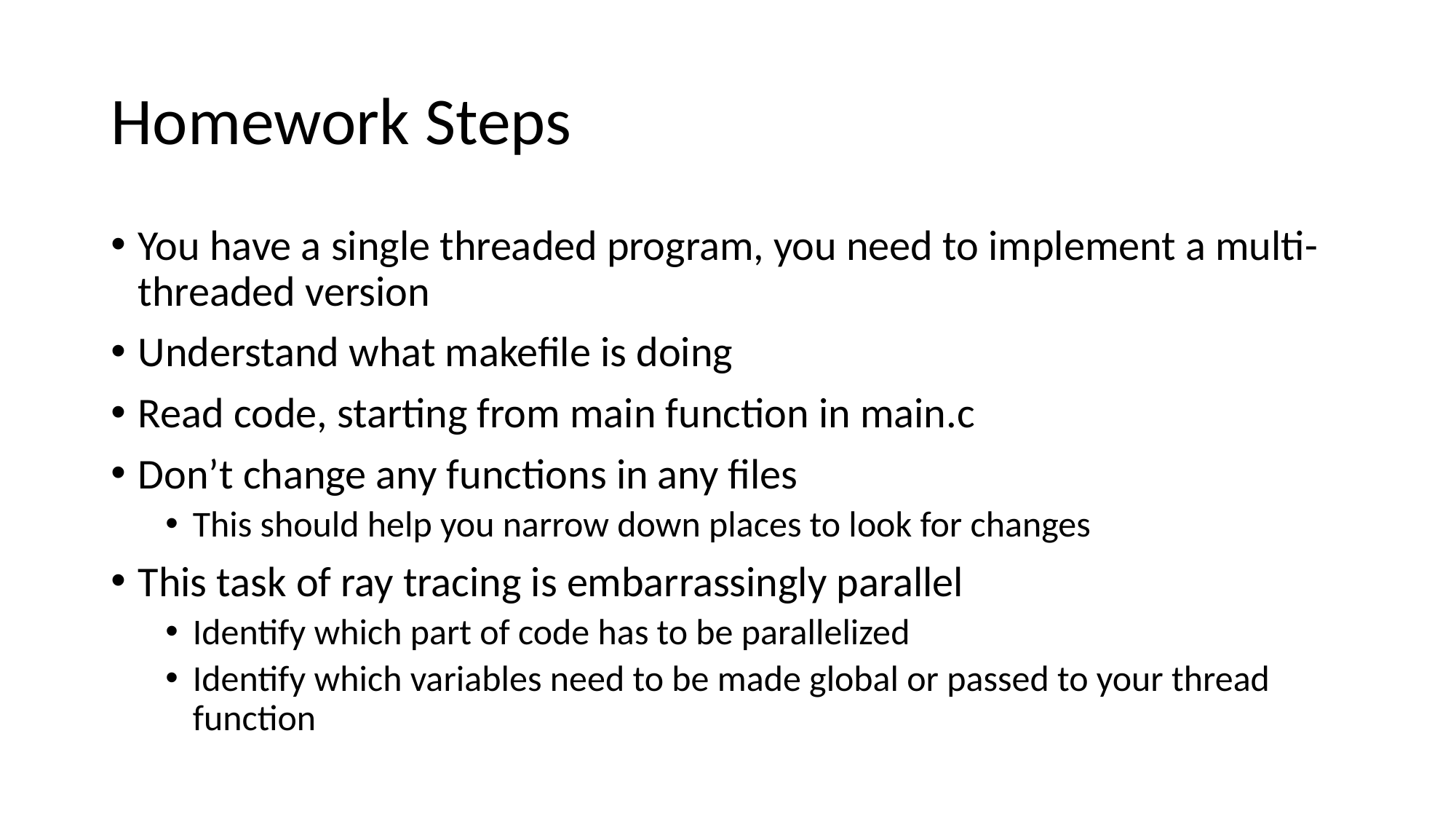

# Homework Steps
You have a single threaded program, you need to implement a multi-threaded version
Understand what makefile is doing
Read code, starting from main function in main.c
Don’t change any functions in any files
This should help you narrow down places to look for changes
This task of ray tracing is embarrassingly parallel
Identify which part of code has to be parallelized
Identify which variables need to be made global or passed to your thread function